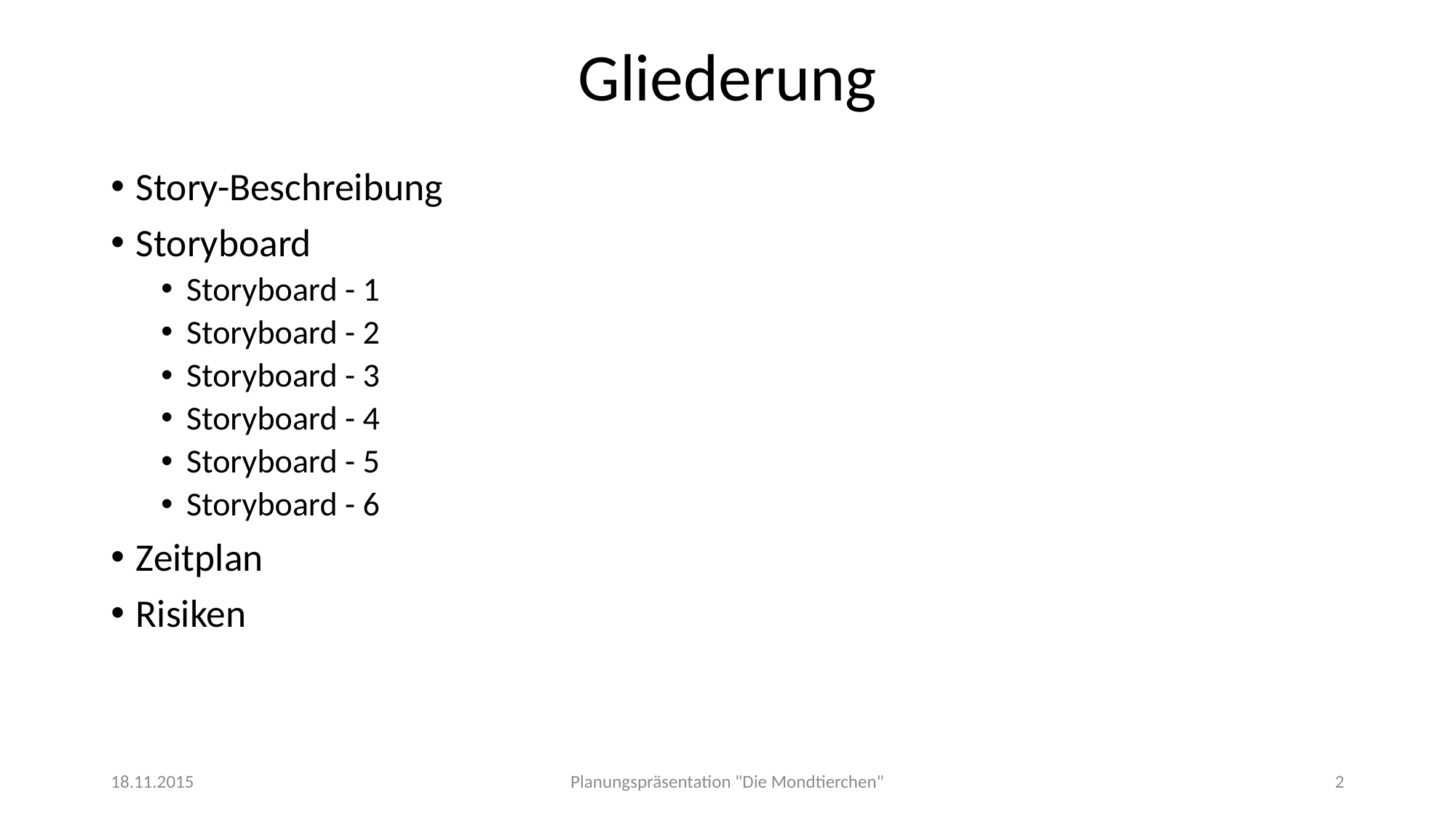

# Gliederung
Story-Beschreibung
Storyboard
Storyboard - 1
Storyboard - 2
Storyboard - 3
Storyboard - 4
Storyboard - 5
Storyboard - 6
Zeitplan
Risiken
18.11.2015
Planungspräsentation "Die Mondtierchen"
2